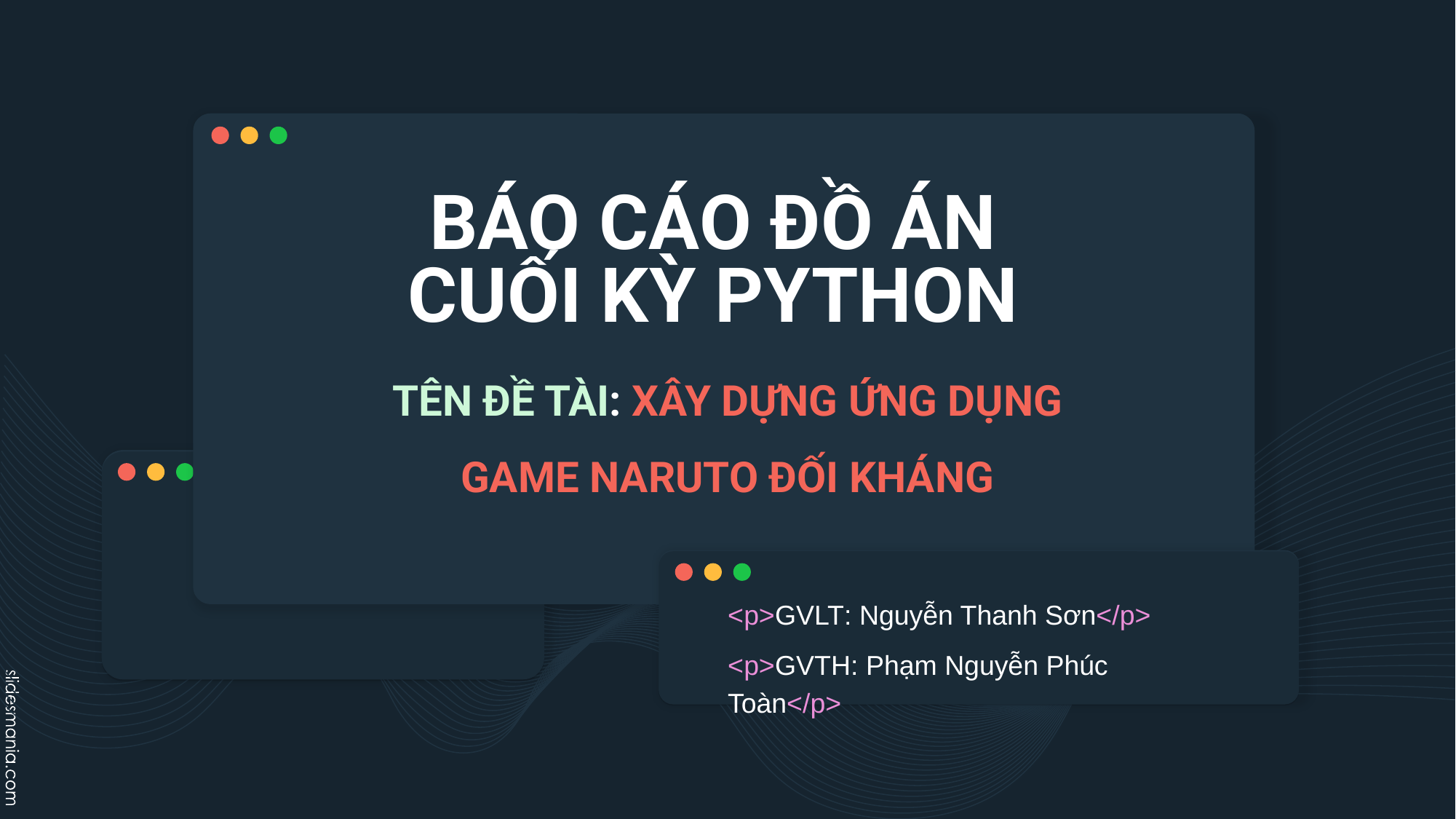

# BÁO CÁO ĐỒ ÁN CUỐI KỲ PYTHON
TÊN ĐỀ TÀI: XÂY DỰNG ỨNG DỤNG GAME NARUTO ĐỐI KHÁNG
<p>GVLT: Nguyễn Thanh Sơn</p>
<p>GVTH: Phạm Nguyễn Phúc Toàn</p>